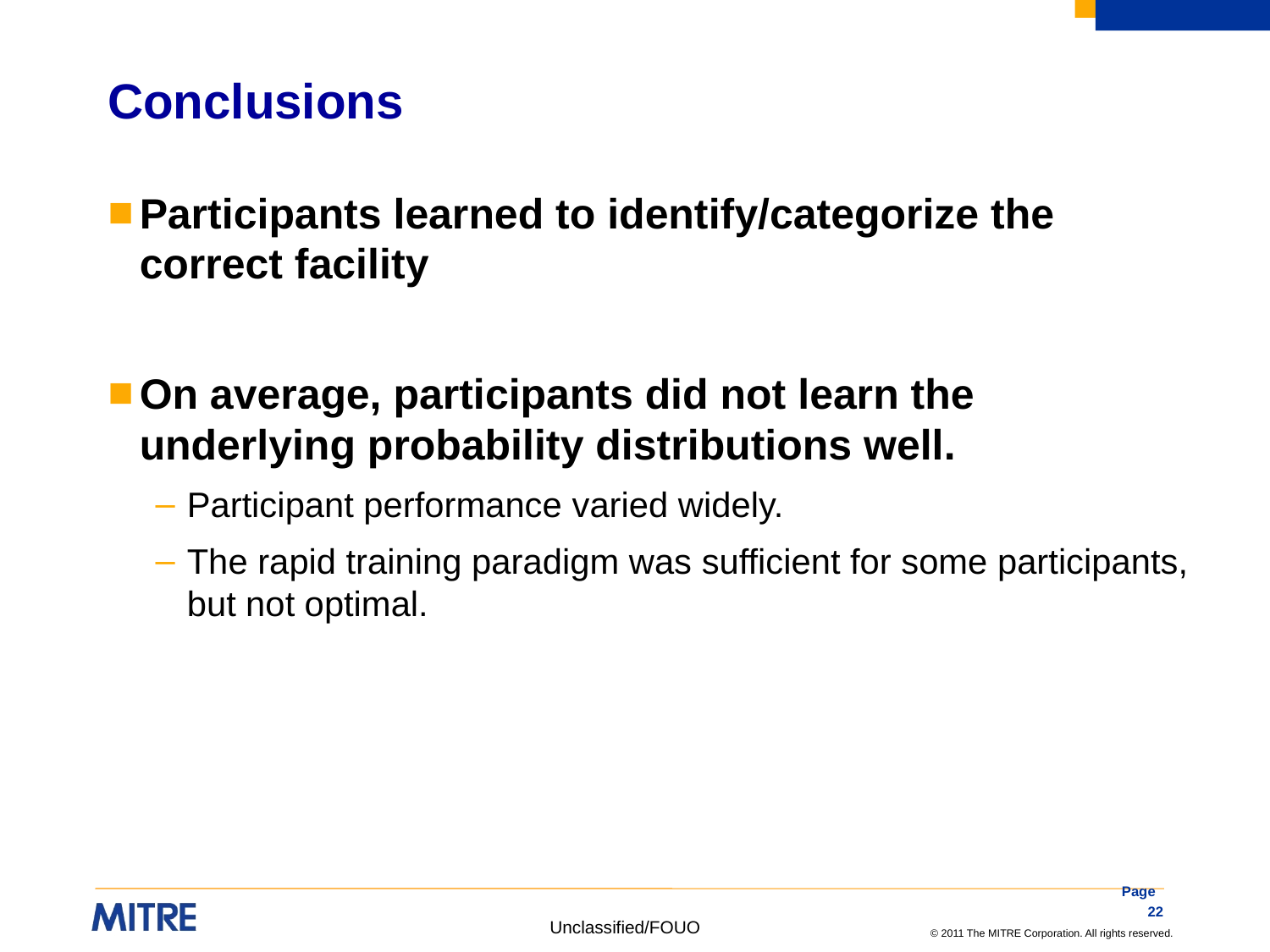

# Conclusions
Participants learned to identify/categorize the correct facility

On average, participants did not learn the underlying probability distributions well.
Participant performance varied widely.
The rapid training paradigm was sufficient for some participants, but not optimal.

Page  22